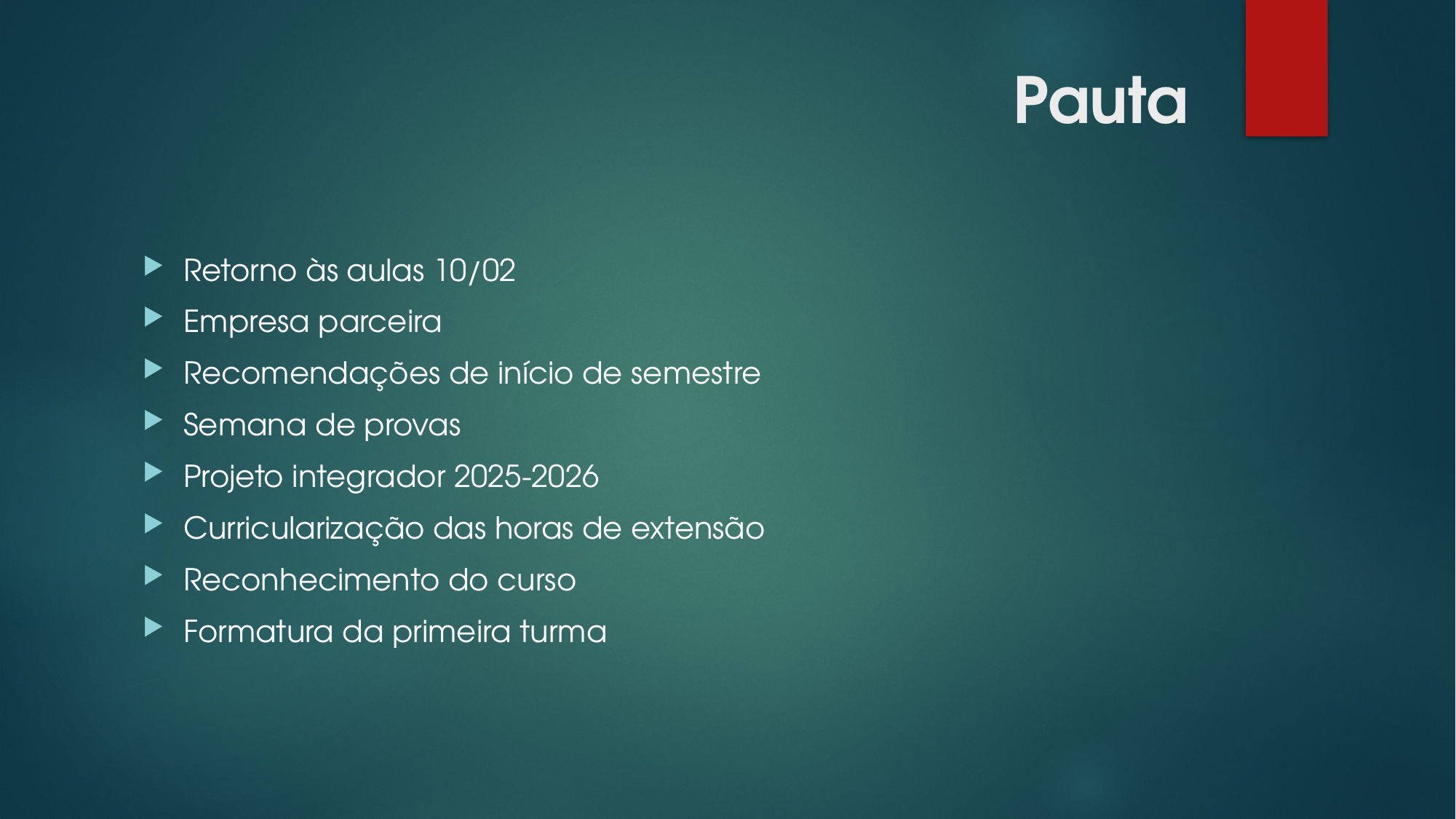

# Pauta
Retorno às aulas 10/02
Empresa parceira
Recomendações de início de semestre
Semana de provas
Projeto integrador 2025-2026
Curricularização das horas de extensão
Reconhecimento do curso
Formatura da primeira turma